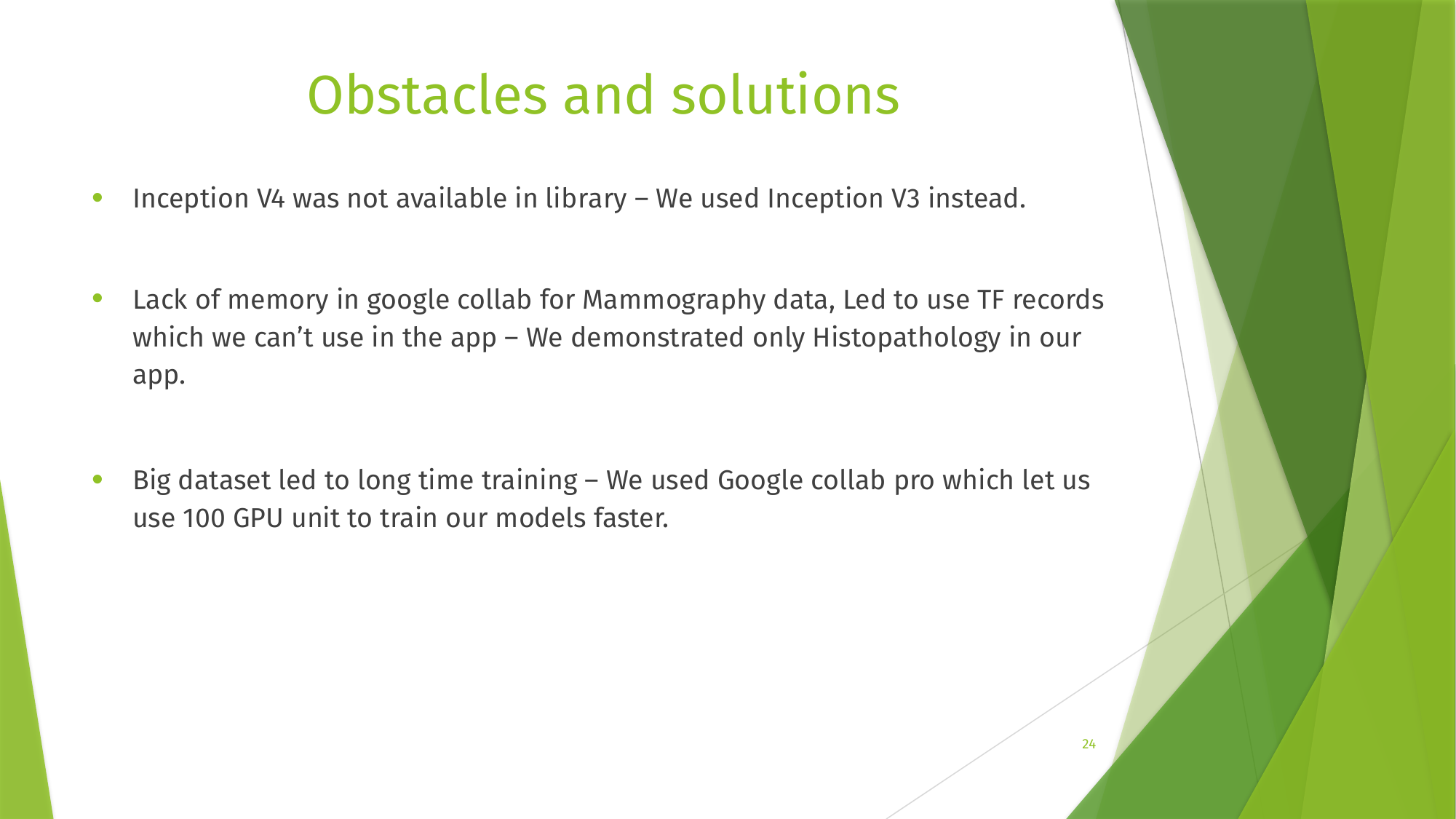

# Obstacles and solutions
Inception V4 was not available in library – We used Inception V3 instead.

Lack of memory in google collab for Mammography data, Led to use TF records which we can’t use in the app – We demonstrated only Histopathology in our app.

Big dataset led to long time training – We used Google collab pro which let us use 100 GPU unit to train our models faster.

24